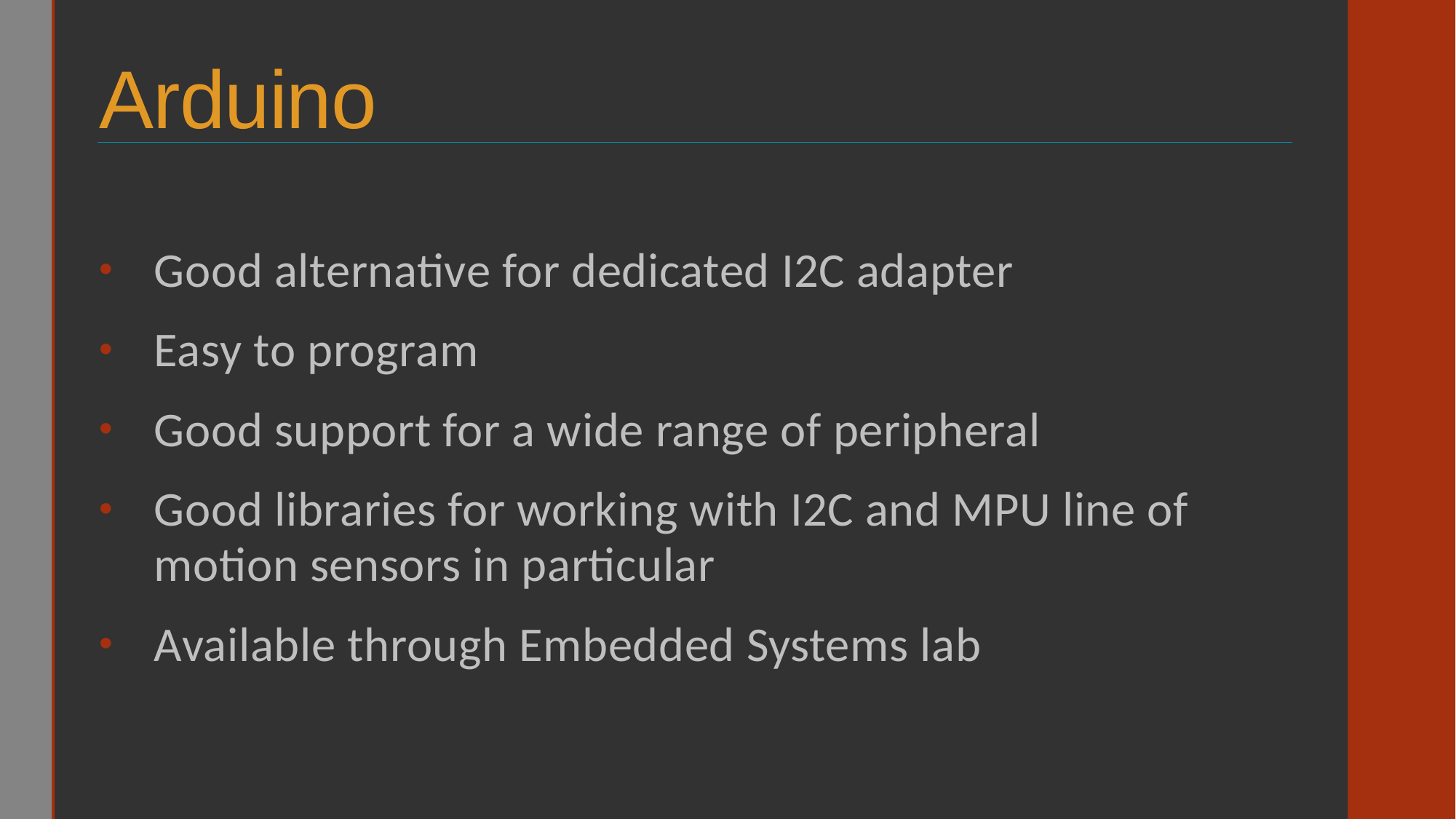

# Arduino
Good alternative for dedicated I2C adapter
Easy to program
Good support for a wide range of peripheral
Good libraries for working with I2C and MPU line of motion sensors in particular
Available through Embedded Systems lab